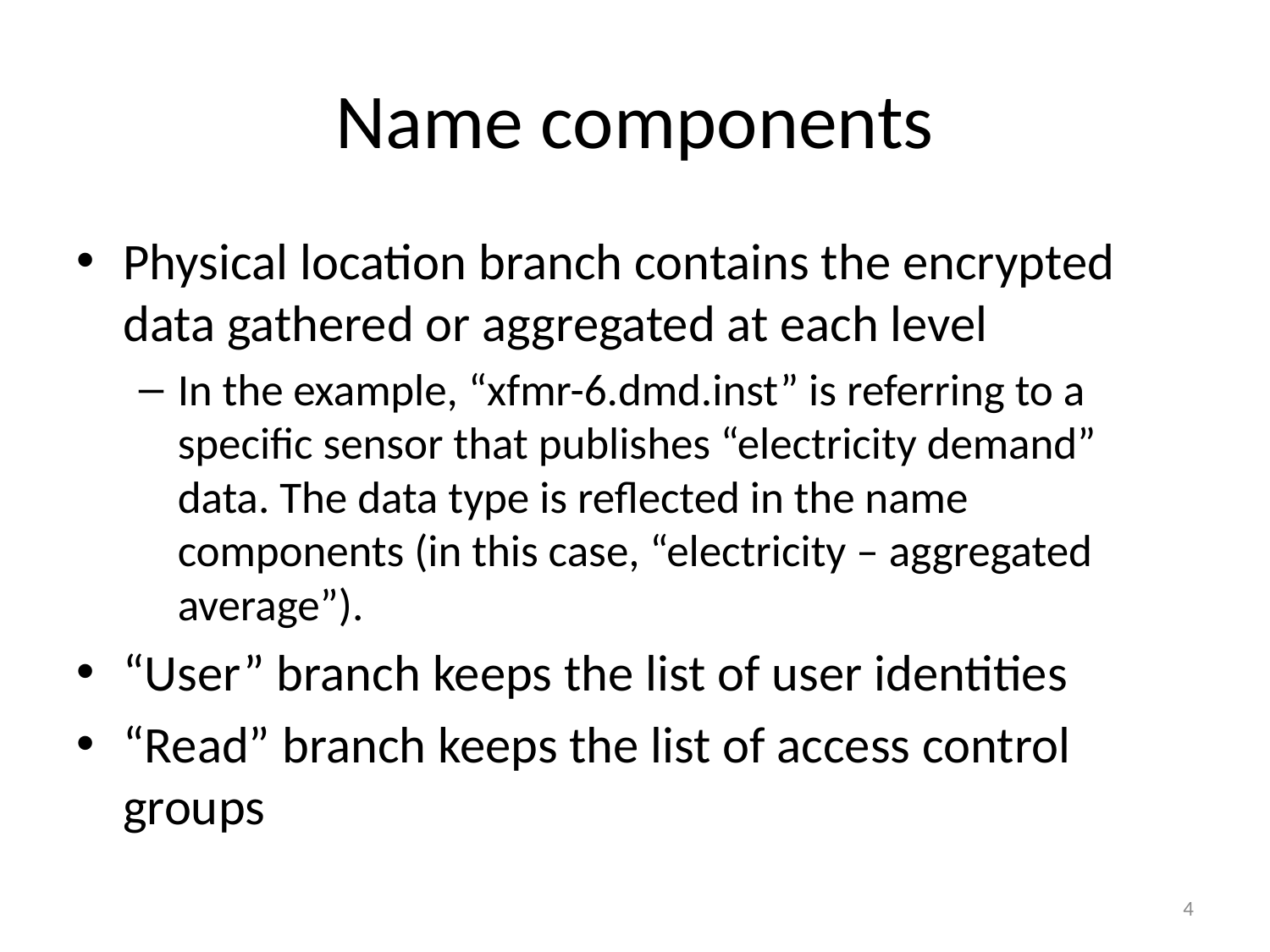

# Name components
Physical location branch contains the encrypted data gathered or aggregated at each level
In the example, “xfmr-6.dmd.inst” is referring to a specific sensor that publishes “electricity demand” data. The data type is reflected in the name components (in this case, “electricity – aggregated average”).
“User” branch keeps the list of user identities
“Read” branch keeps the list of access control groups
4